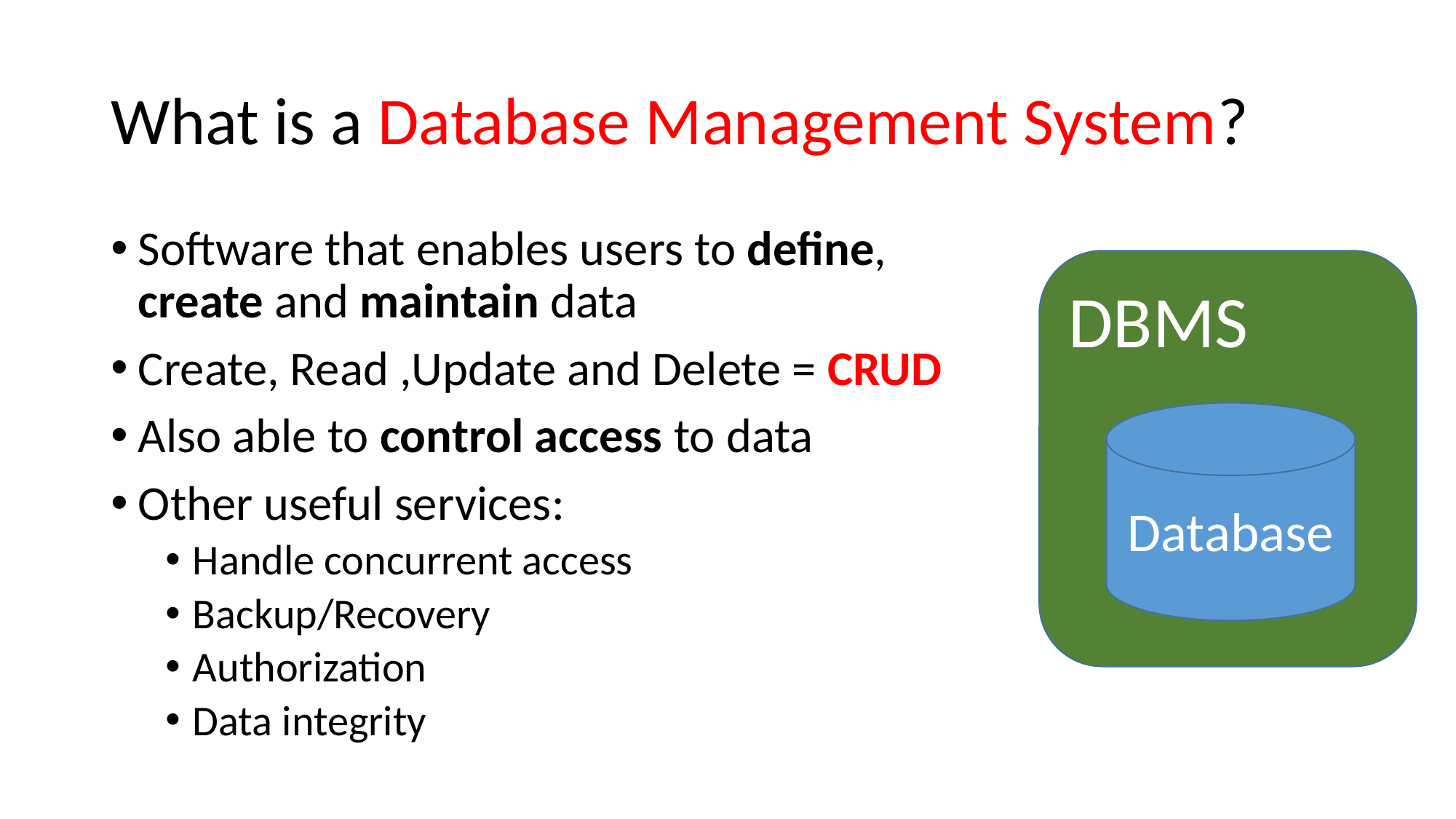

# What is a Database Management System?
Software that enables users to define, create and maintain data
Create, Read ,Update and Delete = CRUD
Also able to control access to data
Other useful services:
Handle concurrent access
Backup/Recovery
Authorization
Data integrity
DBMS
Database